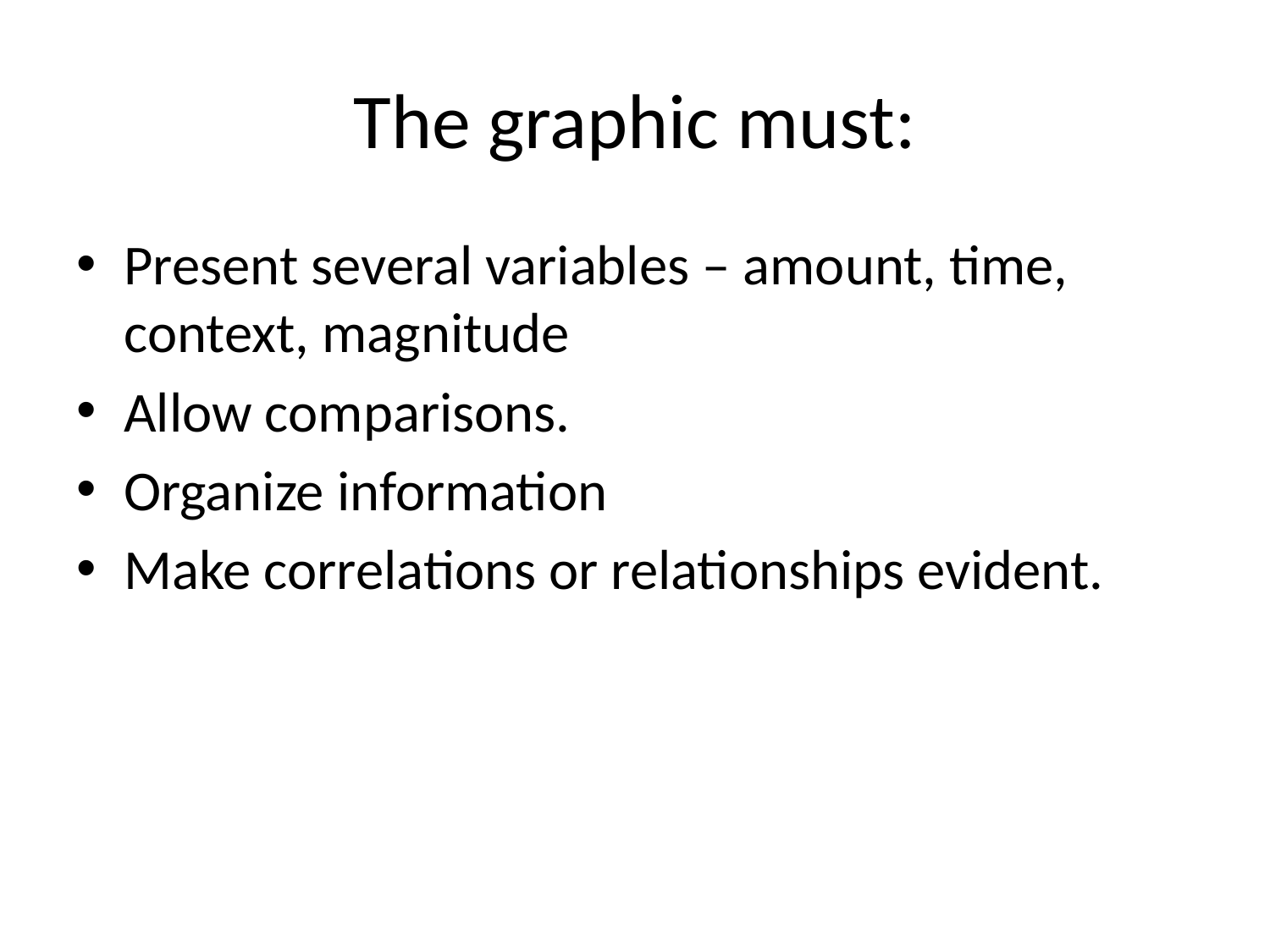

# The graphic must:
Present several variables – amount, time, context, magnitude
Allow comparisons.
Organize information
Make correlations or relationships evident.